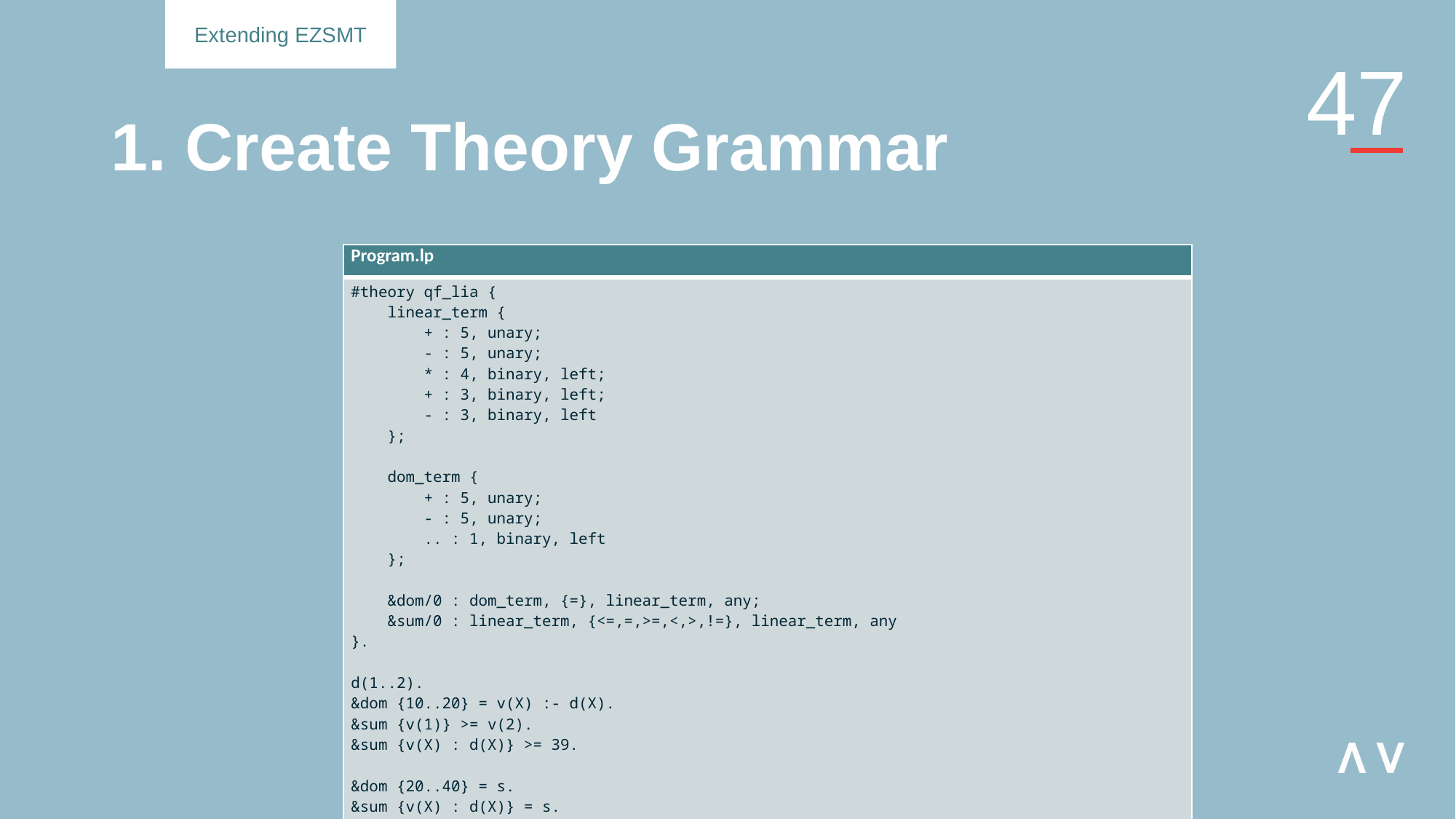

Extending EZSMT
# 1. Create Theory Grammar
| Program.lp |
| --- |
| #theory qf\_lia { linear\_term { + : 5, unary; - : 5, unary; \* : 4, binary, left; + : 3, binary, left; - : 3, binary, left }; dom\_term { + : 5, unary; - : 5, unary; .. : 1, binary, left }; &dom/0 : dom\_term, {=}, linear\_term, any; &sum/0 : linear\_term, {<=,=,>=,<,>,!=}, linear\_term, any }. d(1..2). &dom {10..20} = v(X) :- d(X). &sum {v(1)} >= v(2). &sum {v(X) : d(X)} >= 39. &dom {20..40} = s. &sum {v(X) : d(X)} = s. |